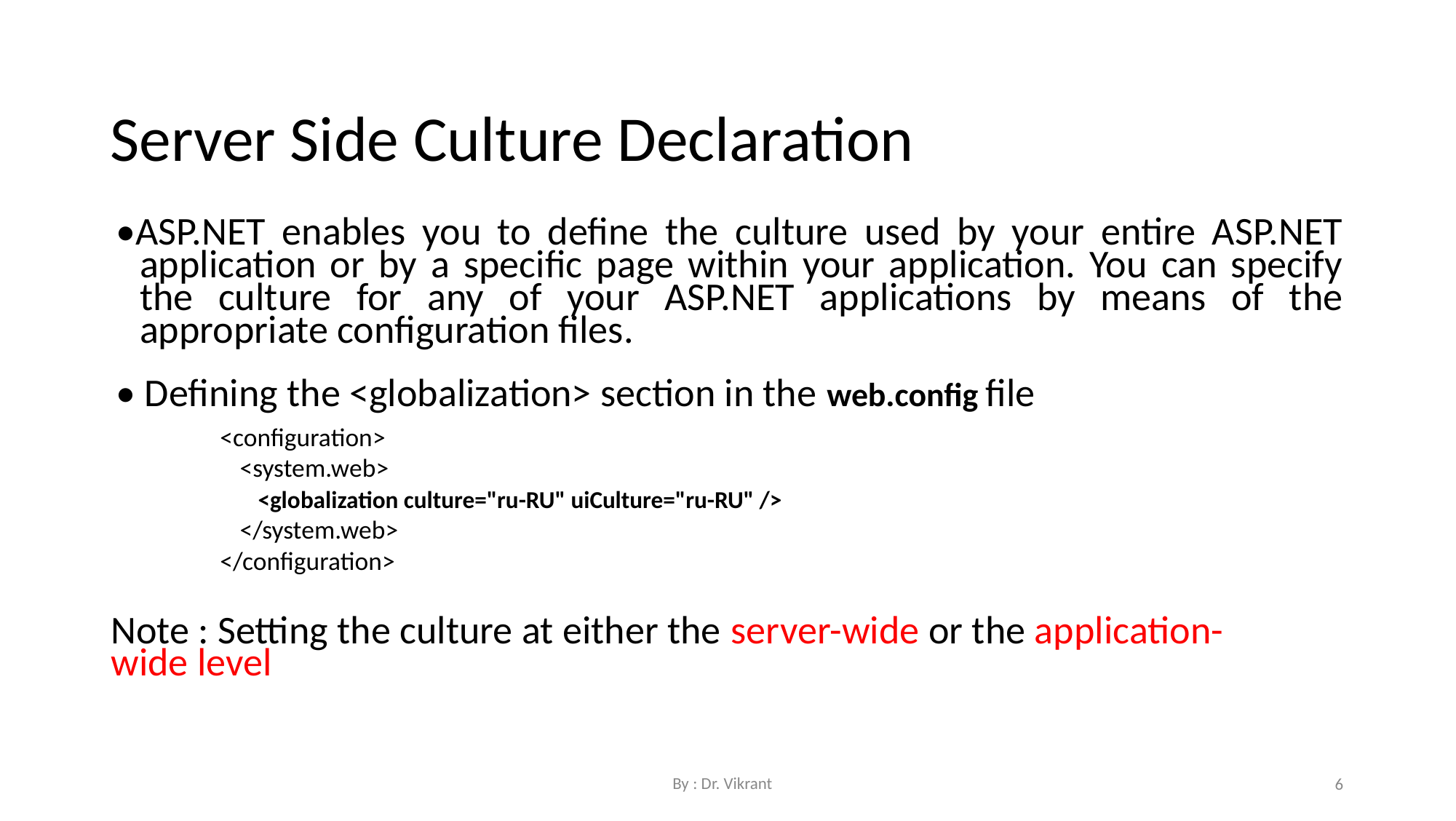

Server Side Culture Declaration
•ASP.NET enables you to define the culture used by your entire ASP.NET application or by a specific page within your application. You can specify the culture for any of your ASP.NET applications by means of the appropriate configuration files.
• Defining the <globalization> section in the web.config file
<configuration>
<system.web>
<globalization culture="ru-RU" uiCulture="ru-RU" />
</system.web>
</configuration>
Note : Setting the culture at either the server-wide or the application-wide level
By : Dr. Vikrant
6